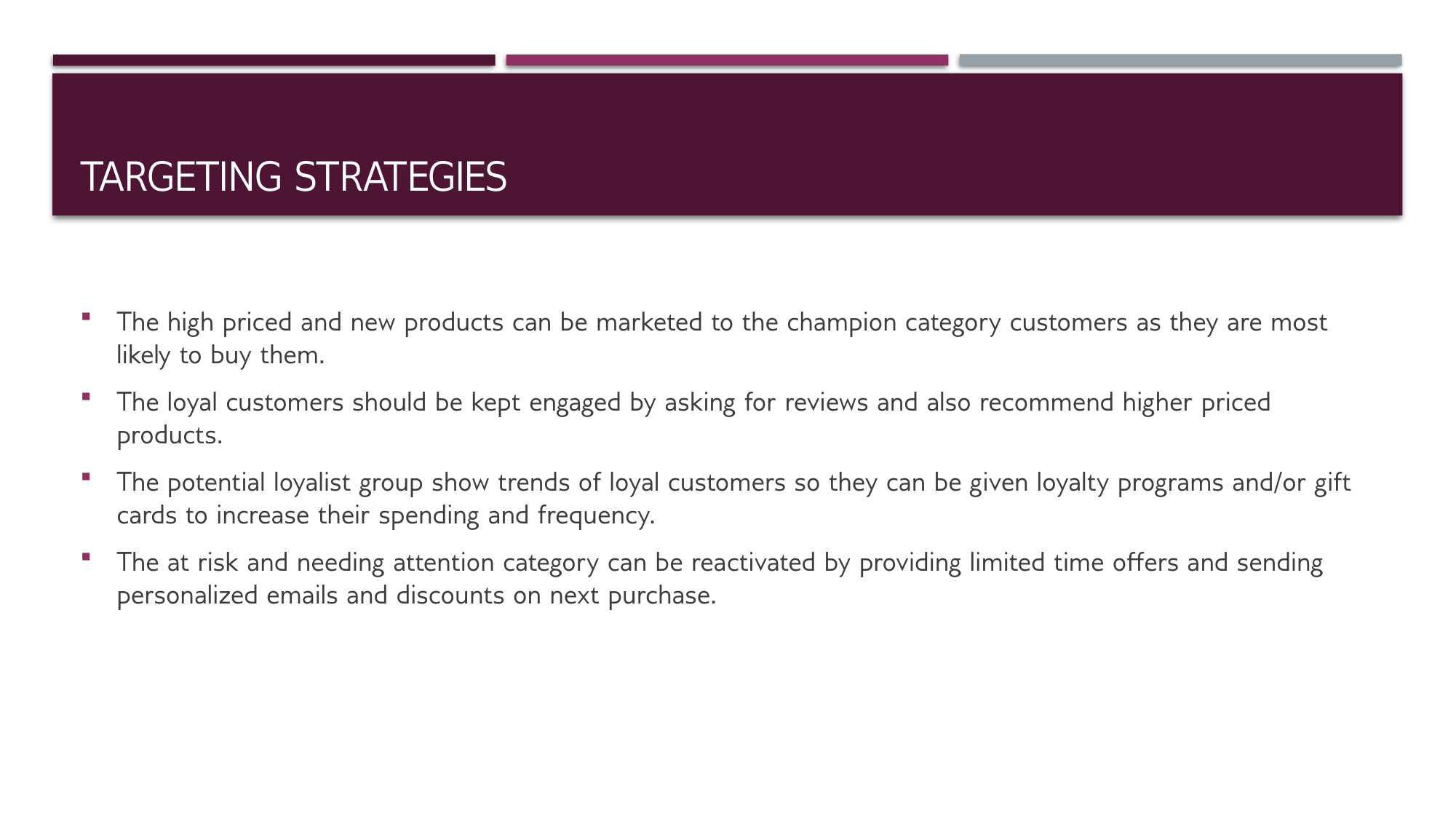

# Targeting strategies
The high priced and new products can be marketed to the champion category customers as they are most likely to buy them.
The loyal customers should be kept engaged by asking for reviews and also recommend higher priced products.
The potential loyalist group show trends of loyal customers so they can be given loyalty programs and/or gift cards to increase their spending and frequency.
The at risk and needing attention category can be reactivated by providing limited time offers and sending personalized emails and discounts on next purchase.